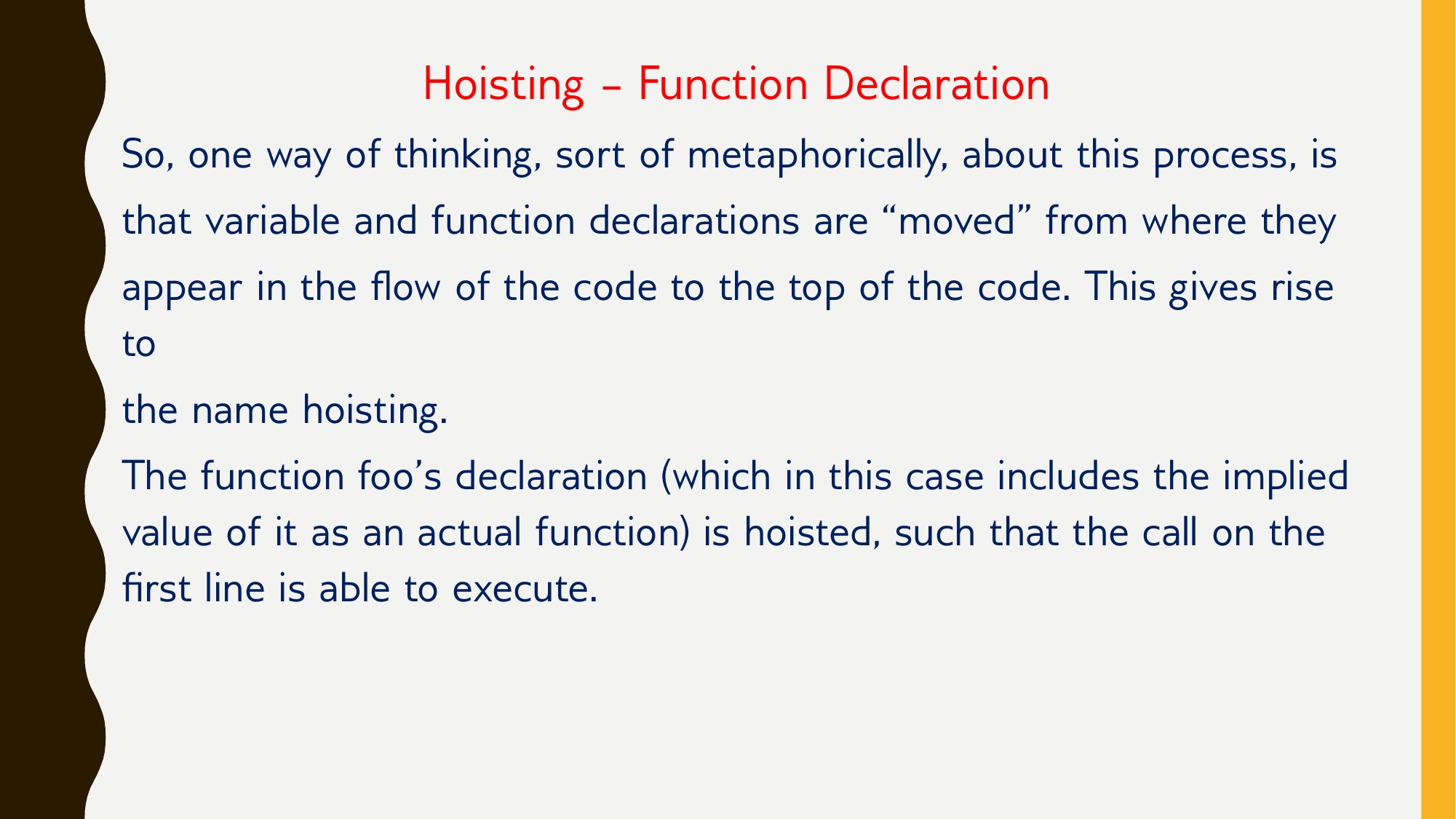

Hoisting – Function Declaration
So, one way of thinking, sort of metaphorically, about this process, is
that variable and function declarations are “moved” from where they
appear in the flow of the code to the top of the code. This gives rise to
the name hoisting.
The function foo’s declaration (which in this case includes the implied value of it as an actual function) is hoisted, such that the call on the first line is able to execute.